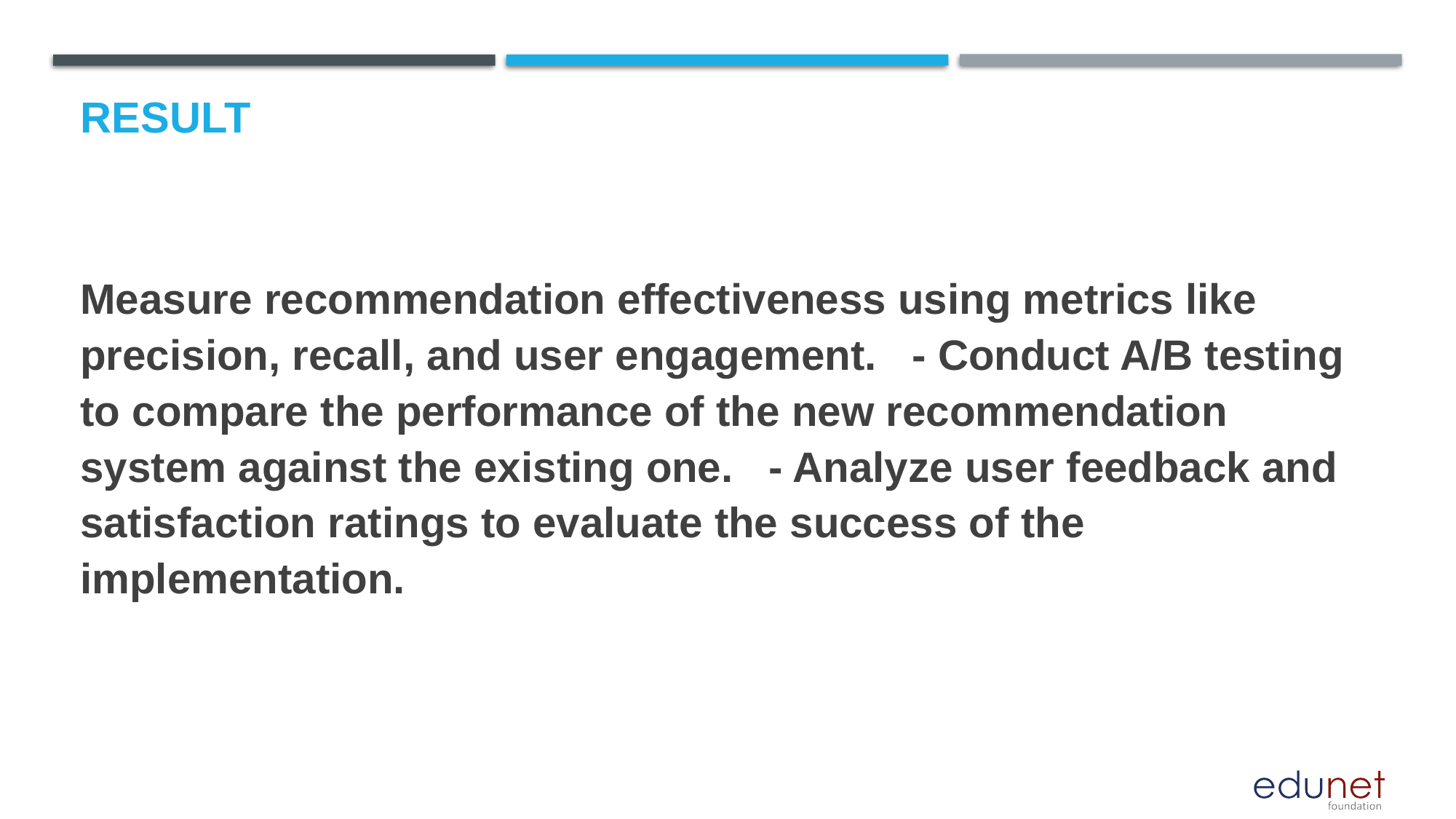

# Result
Measure recommendation effectiveness using metrics like precision, recall, and user engagement.   - Conduct A/B testing to compare the performance of the new recommendation system against the existing one.   - Analyze user feedback and satisfaction ratings to evaluate the success of the implementation.